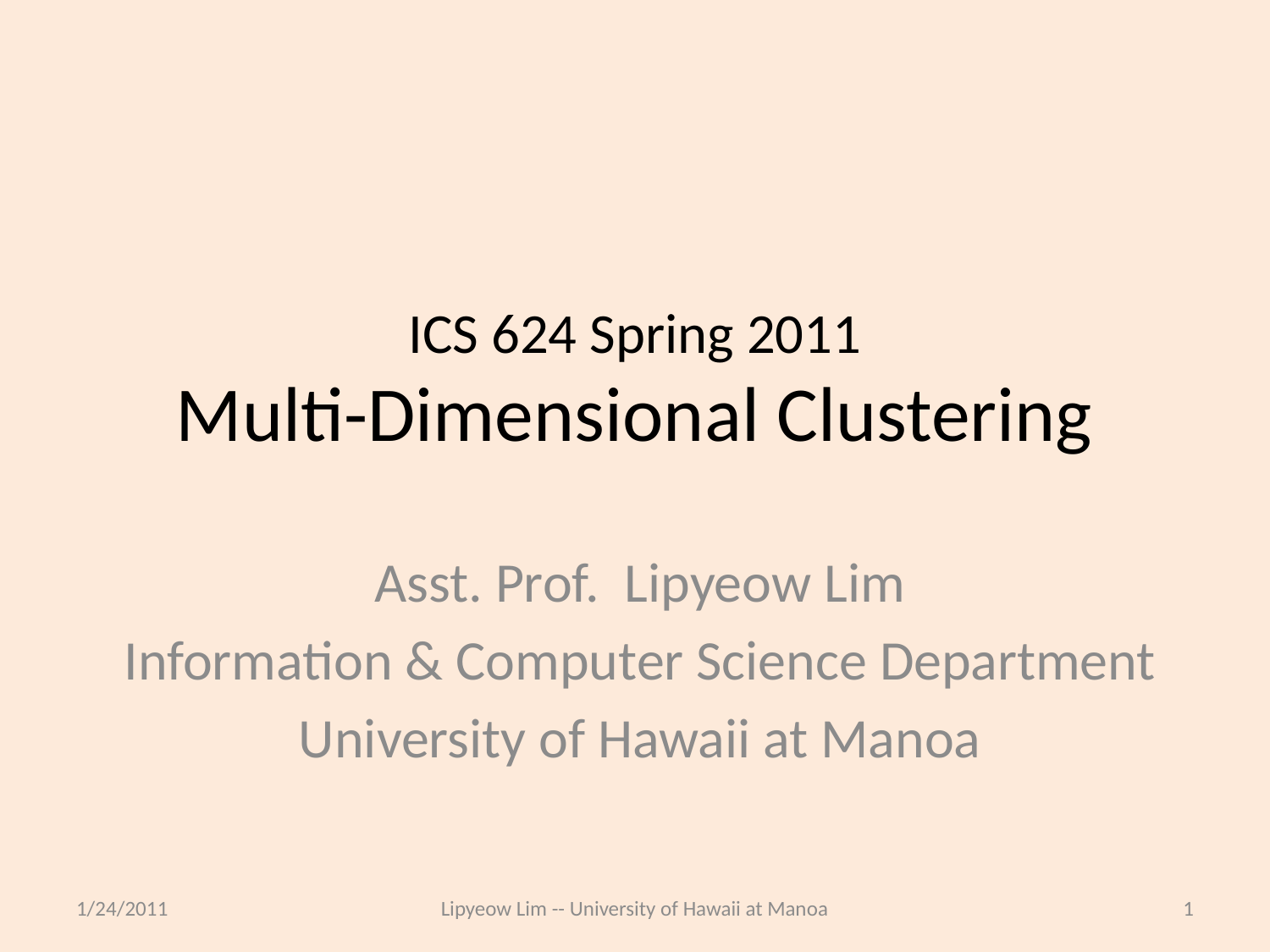

# ICS 624 Spring 2011 Multi-Dimensional Clustering
Asst. Prof.  Lipyeow Lim
Information & Computer Science Department
University of Hawaii at Manoa
1/24/2011
Lipyeow Lim -- University of Hawaii at Manoa
1